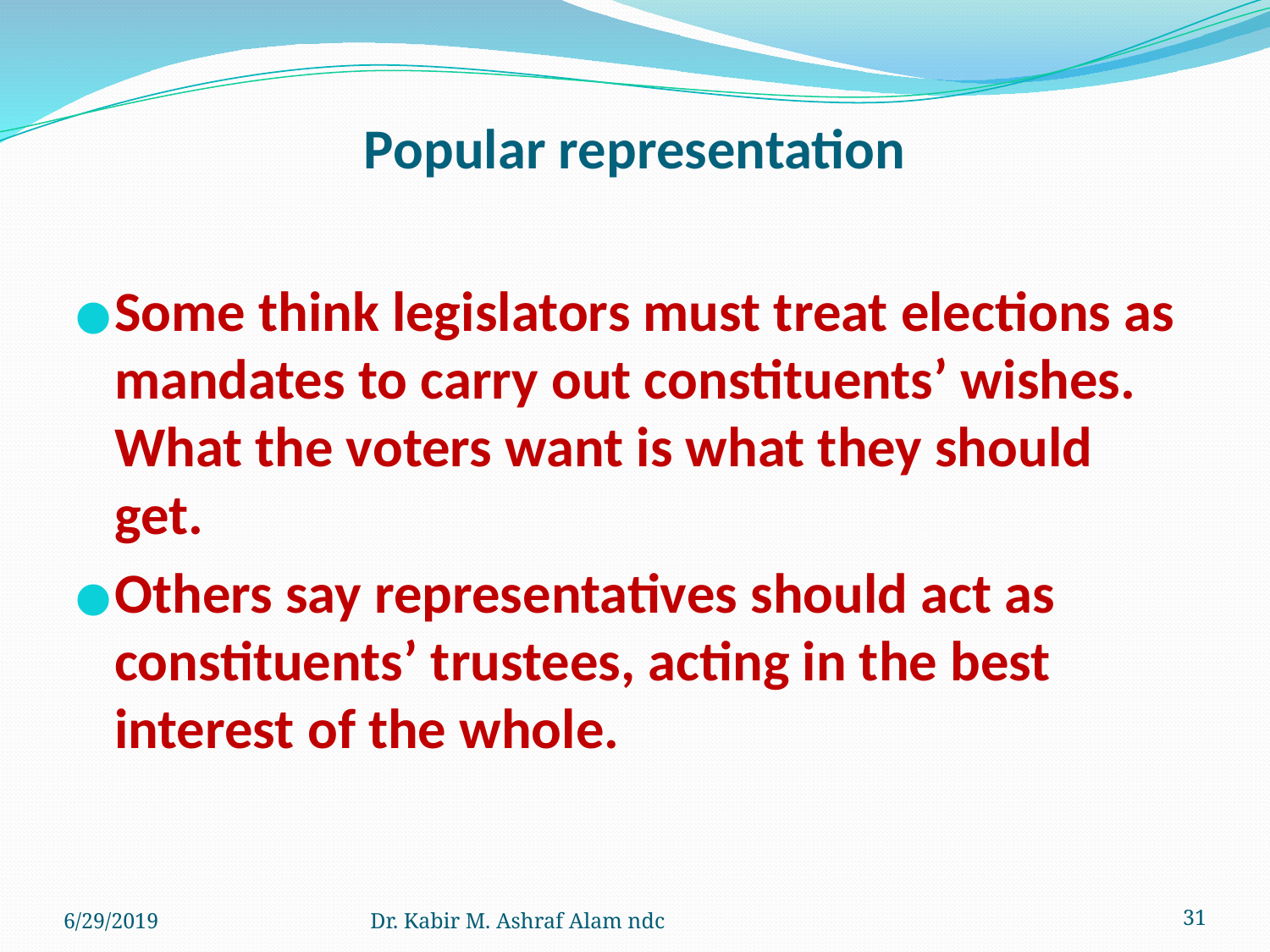

# Popular representation
Some think legislators must treat elections as mandates to carry out constituents’ wishes. What the voters want is what they should get.
Others say representatives should act as constituents’ trustees, acting in the best interest of the whole.
6/29/2019
Dr. Kabir M. Ashraf Alam ndc
31